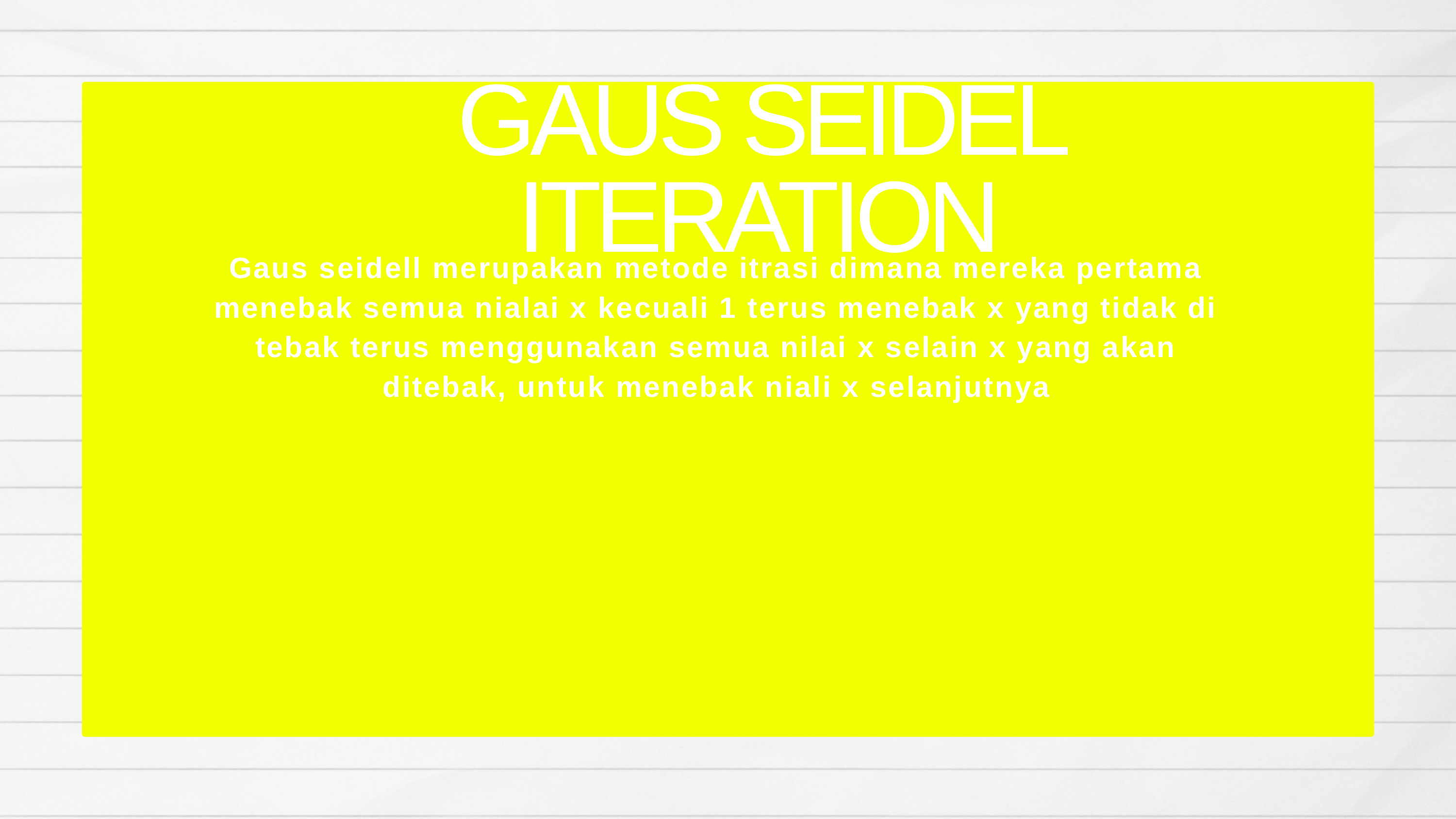

GAUS SEIDEL ITERATION

Gaus seidell merupakan metode itrasi dimana mereka pertama menebak semua nialai x kecuali 1 terus menebak x yang tidak di tebak terus menggunakan semua nilai x selain x yang akan ditebak, untuk menebak niali x selanjutnya